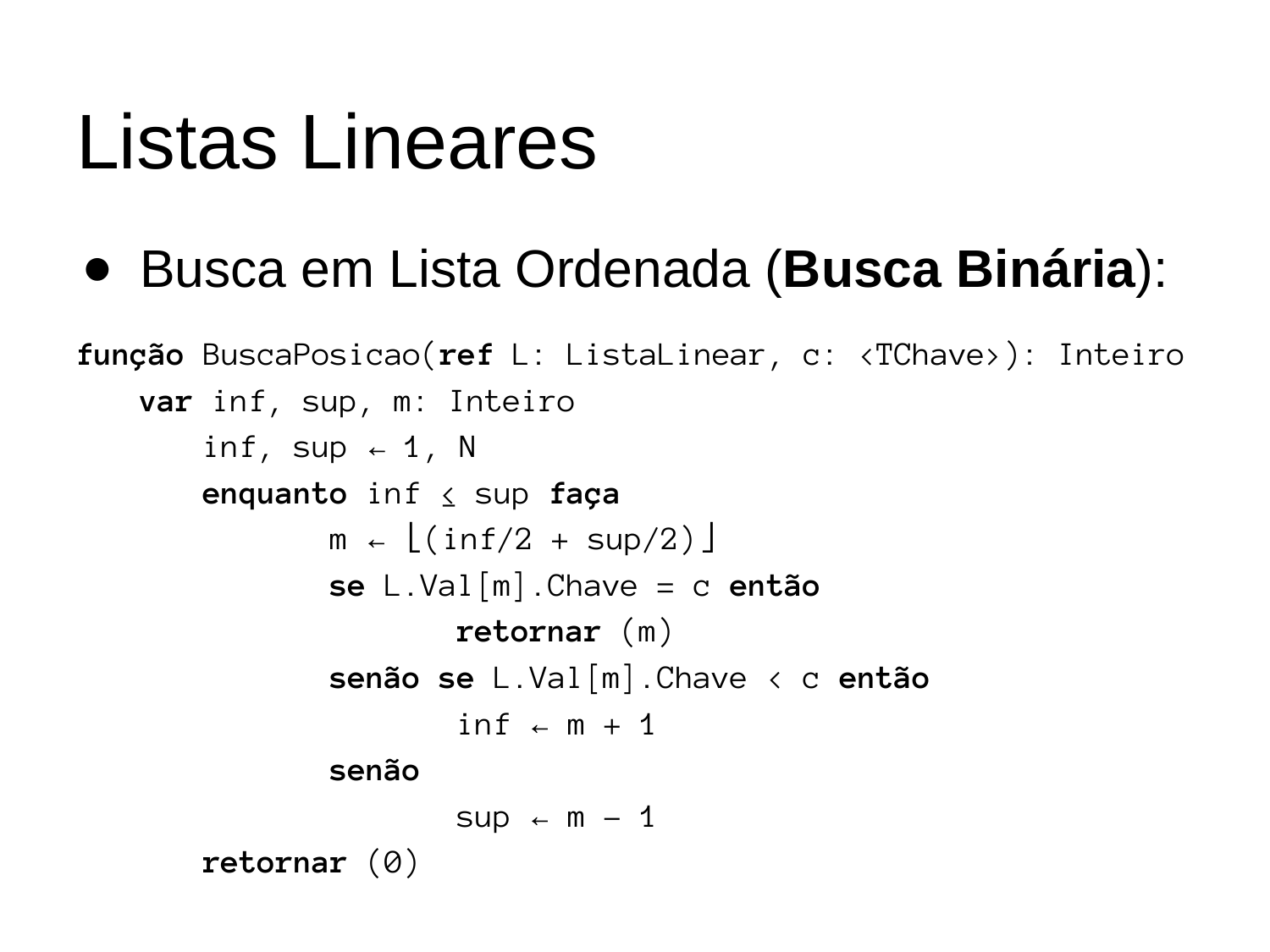

# Listas Lineares
Busca em Lista Ordenada (Busca Binária):

função BuscaPosicao(ref L: ListaLinear, c: <TChave>): Inteiro
var inf, sup, m: Inteiro
	inf, sup ← 1, N
	enquanto inf ≤ sup faça
		m ← ⌊(inf/2 + sup/2)⌋
		se L.Val[m].Chave = c então
			retornar (m)
		senão se L.Val[m].Chave < c então
			inf ← m + 1
		senão
			sup ← m - 1
	retornar (0)